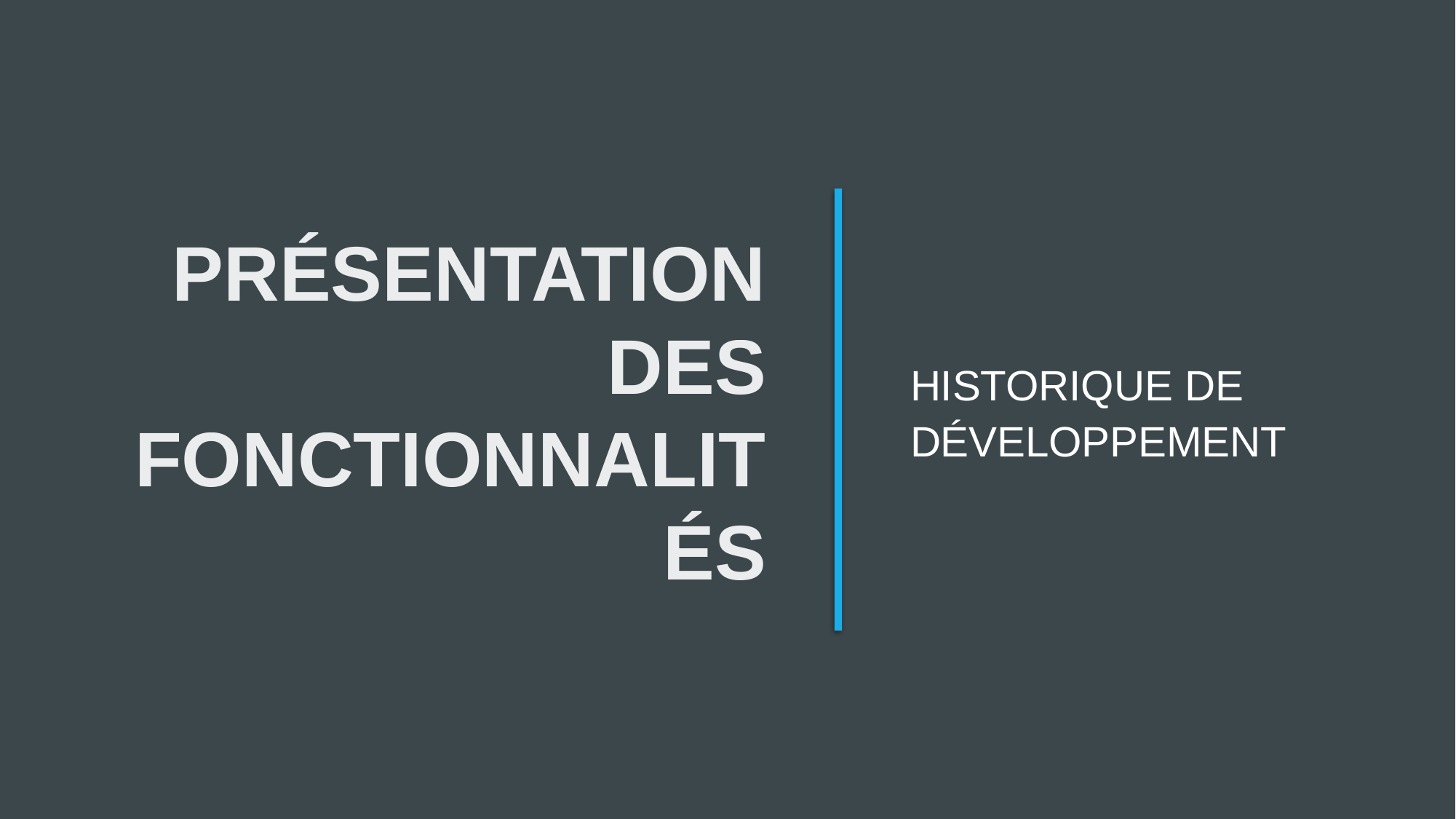

# Présentation des fonctionnalités
Historique de développement